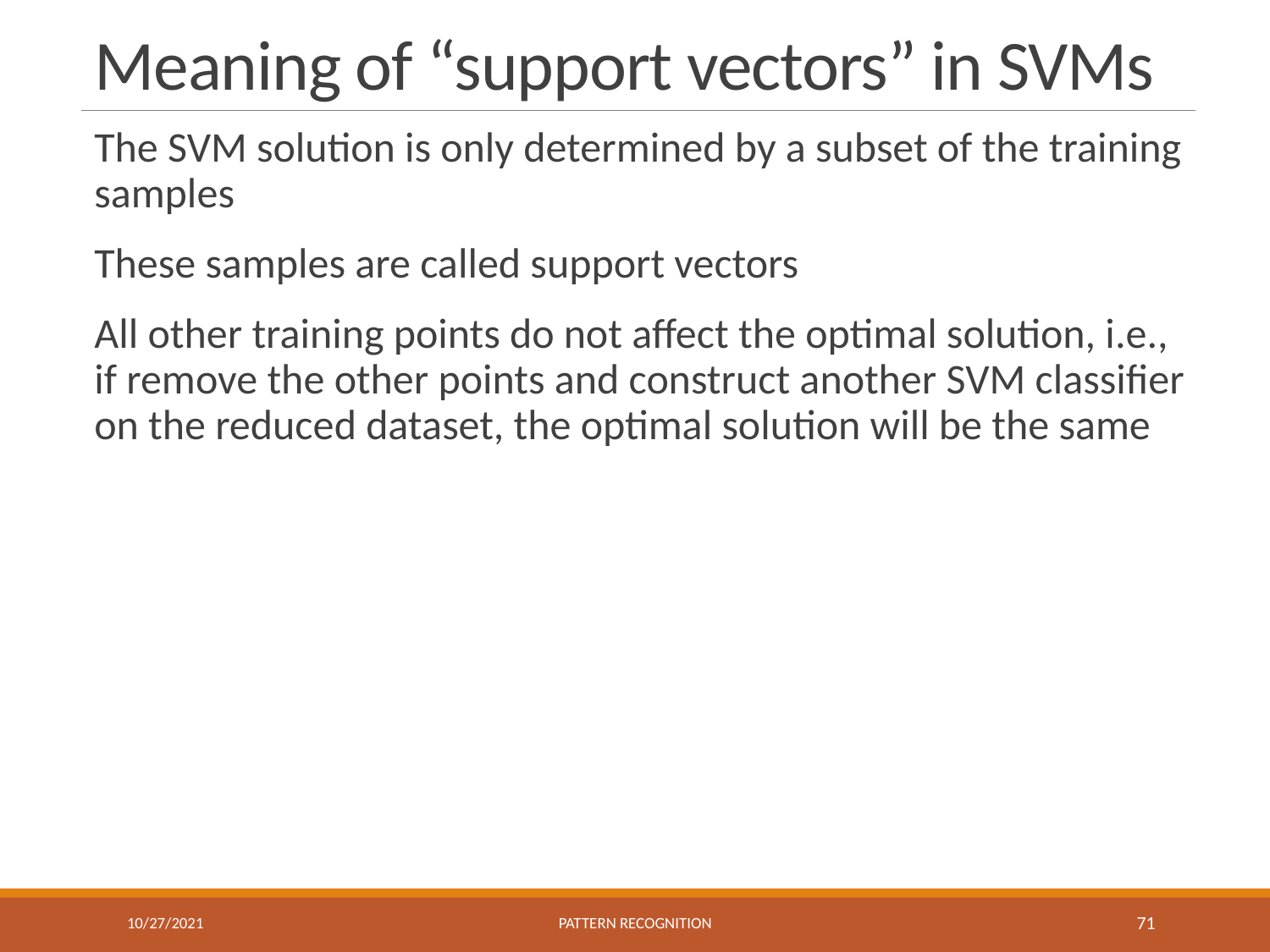

# Meaning of “support vectors” in SVMs
The SVM solution is only determined by a subset of the training samples
These samples are called support vectors
All other training points do not affect the optimal solution, i.e., if remove the other points and construct another SVM classifier on the reduced dataset, the optimal solution will be the same
10/27/2021
Pattern recognition
71